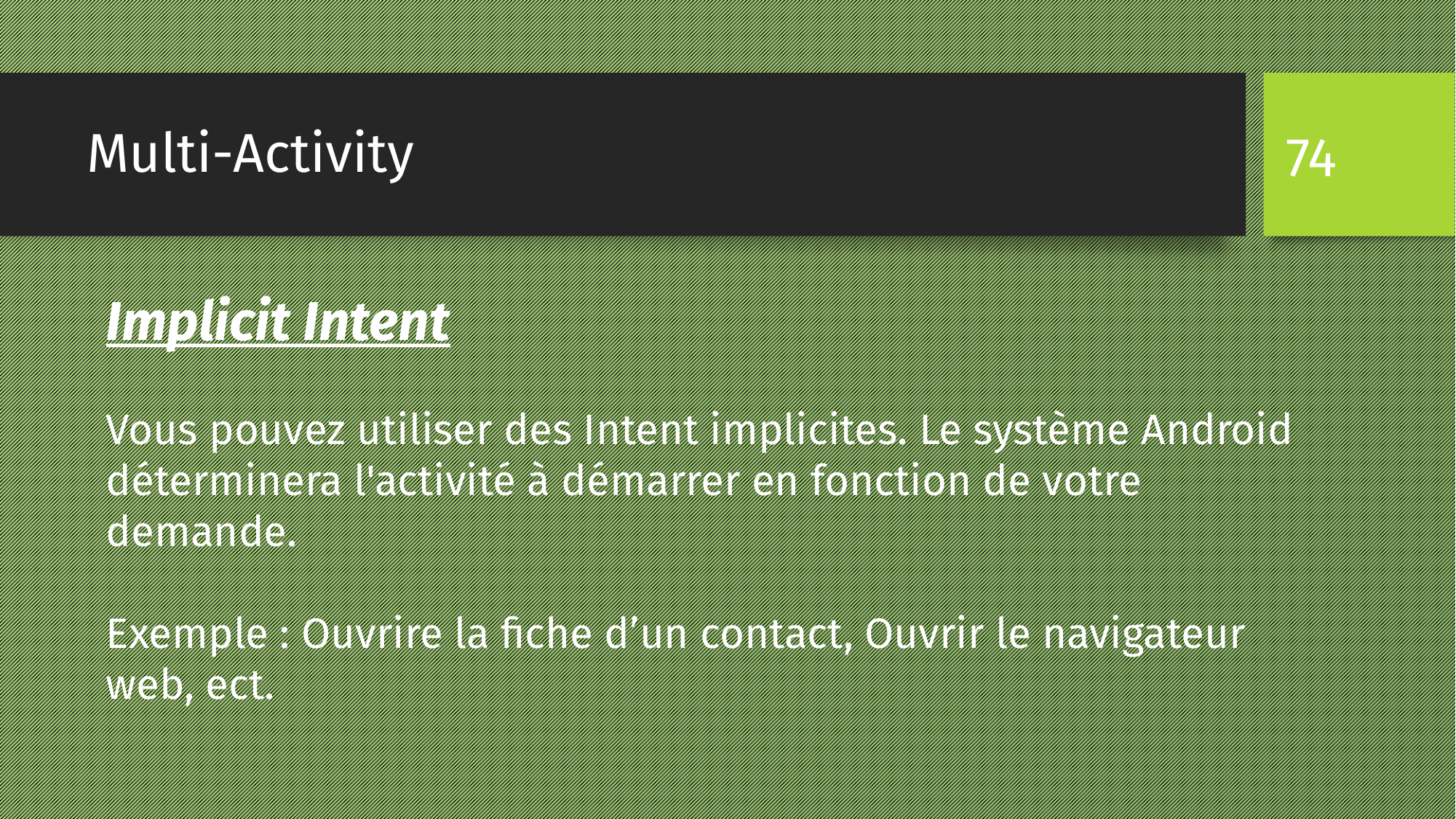

# Multi-Activity
74
Implicit Intent

Vous pouvez utiliser des Intent implicites. Le système Android déterminera l'activité à démarrer en fonction de votre demande.

Exemple : Ouvrire la fiche d’un contact, Ouvrir le navigateur web, ect.